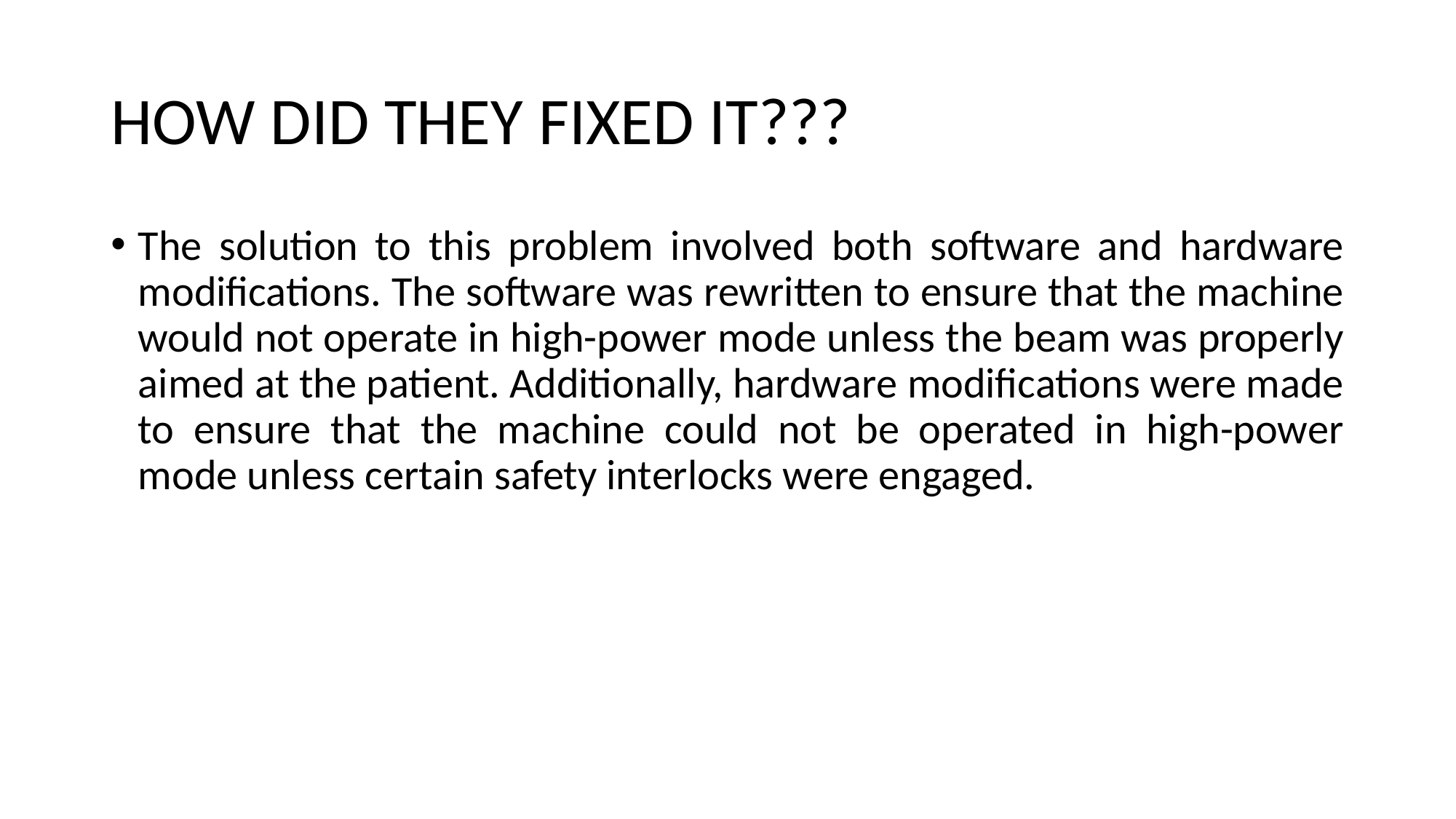

# HOW DID THEY FIXED IT???
The solution to this problem involved both software and hardware modifications. The software was rewritten to ensure that the machine would not operate in high-power mode unless the beam was properly aimed at the patient. Additionally, hardware modifications were made to ensure that the machine could not be operated in high-power mode unless certain safety interlocks were engaged.